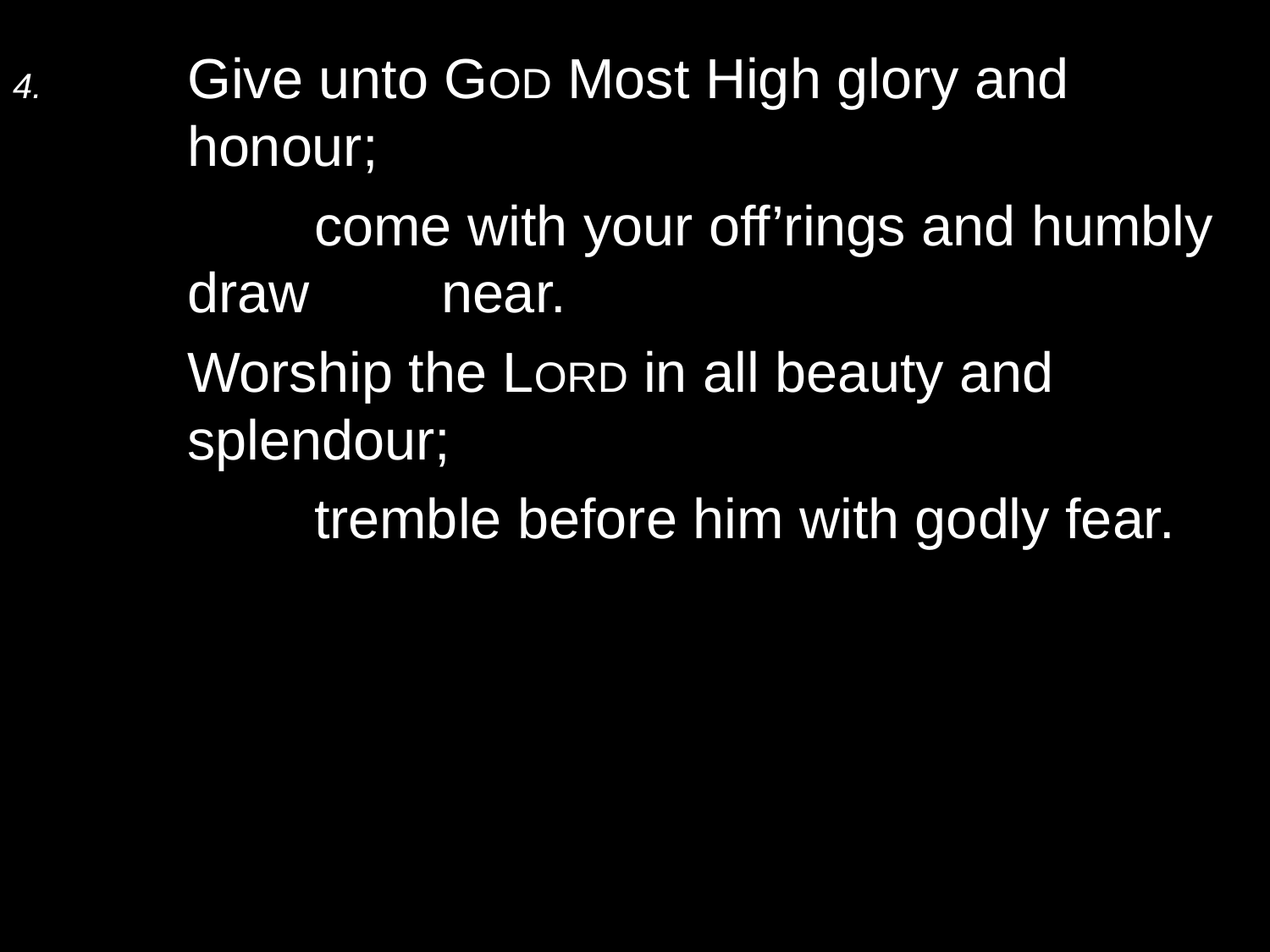

4.	Give unto God Most High glory and honour;
		come with your off’rings and humbly draw 	near.
	Worship the Lord in all beauty and splendour;
		tremble before him with godly fear.